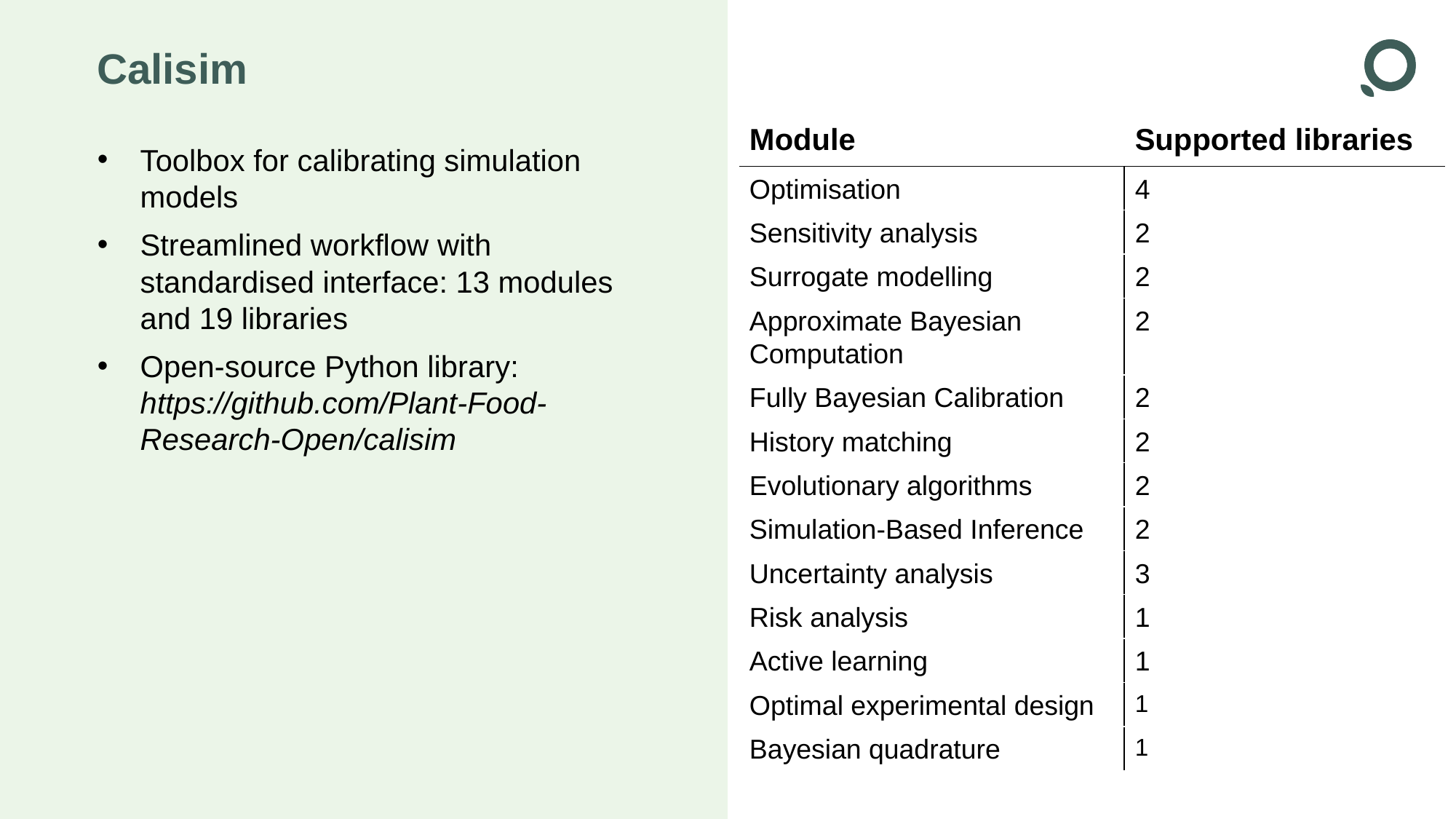

# Calisim
| Module | Supported libraries |
| --- | --- |
| Optimisation | 4 |
| Sensitivity analysis | 2 |
| Surrogate modelling | 2 |
| Approximate Bayesian Computation | 2 |
| Fully Bayesian Calibration | 2 |
| History matching | 2 |
| Evolutionary algorithms | 2 |
| Simulation-Based Inference | 2 |
| Uncertainty analysis | 3 |
| Risk analysis | 1 |
| Active learning | 1 |
| Optimal experimental design | 1 |
| Bayesian quadrature | 1 |
Toolbox for calibrating simulation models
Streamlined workflow with standardised interface: 13 modules and 19 libraries
Open-source Python library: https://github.com/Plant-Food-Research-Open/calisim